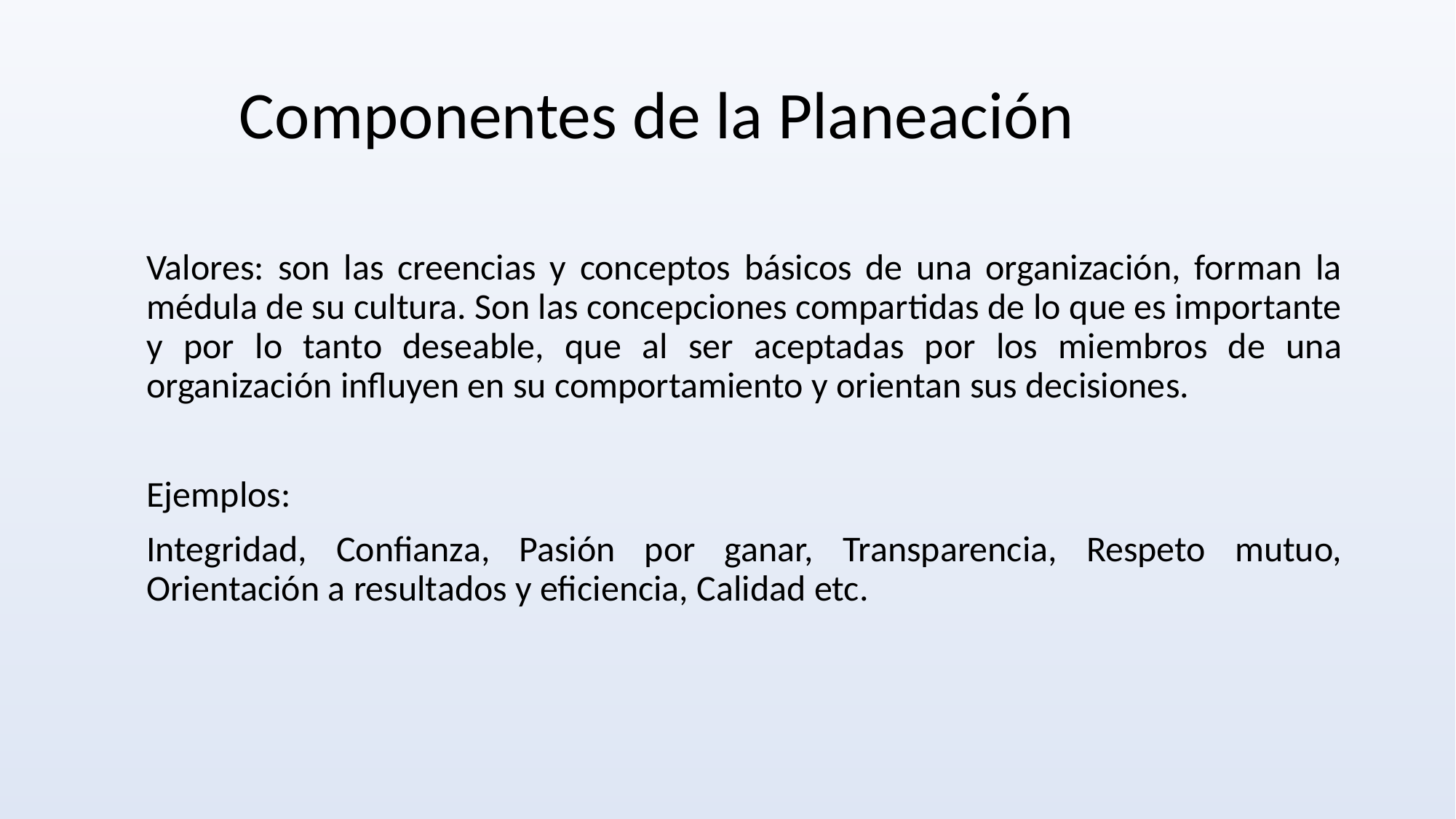

# Componentes de la Planeación
Valores: son las creencias y conceptos básicos de una organización, forman la médula de su cultura. Son las concepciones compartidas de lo que es importante y por lo tanto deseable, que al ser aceptadas por los miembros de una organización influyen en su comportamiento y orientan sus decisiones.

Ejemplos:
Integridad, Confianza, Pasión por ganar, Transparencia, Respeto mutuo, Orientación a resultados y eficiencia, Calidad etc.